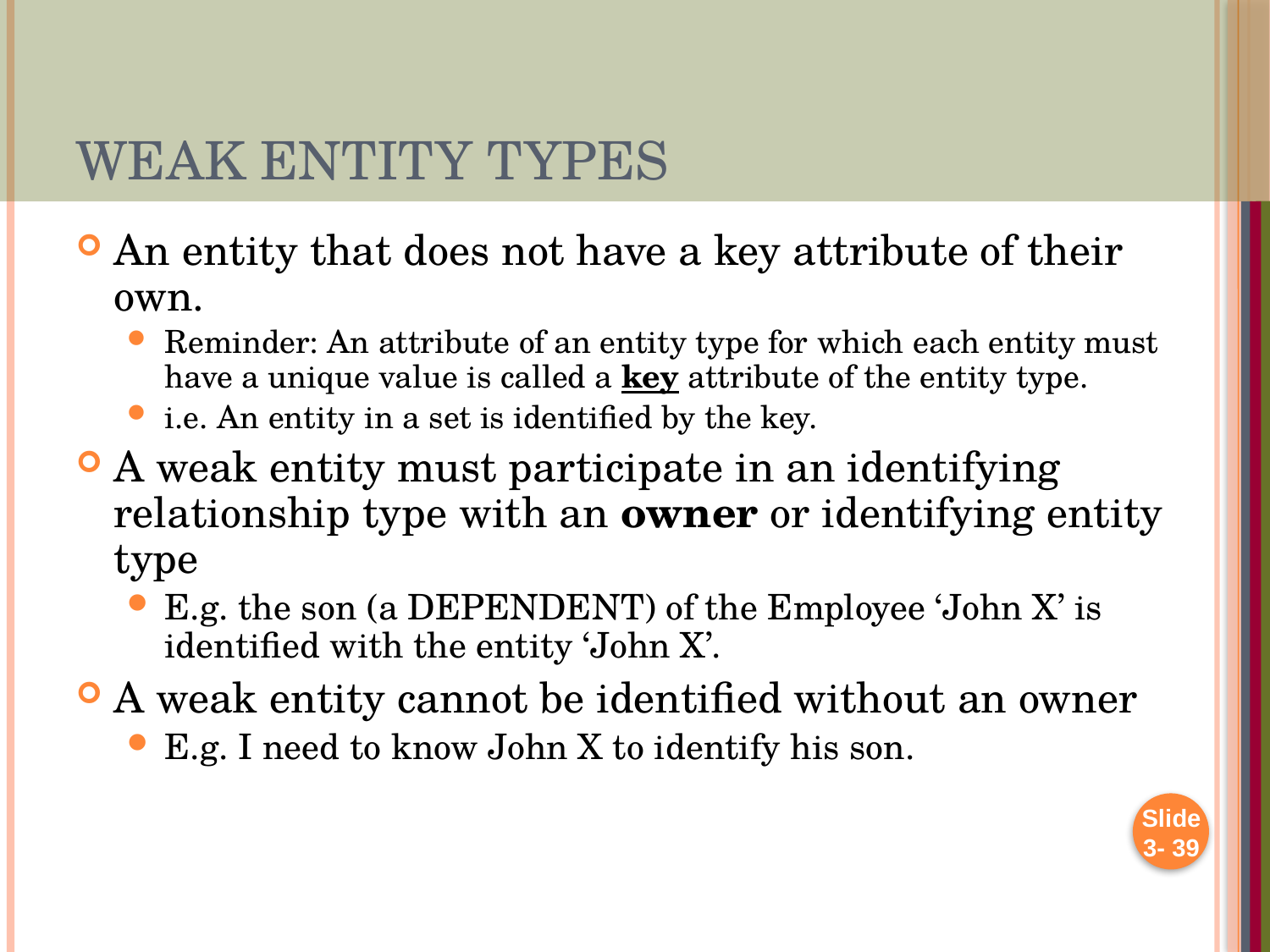

# Weak Entity Types
An entity that does not have a key attribute of their own.
Reminder: An attribute of an entity type for which each entity must have a unique value is called a key attribute of the entity type.
i.e. An entity in a set is identified by the key.
A weak entity must participate in an identifying relationship type with an owner or identifying entity type
E.g. the son (a DEPENDENT) of the Employee ‘John X’ is identified with the entity ‘John X’.
A weak entity cannot be identified without an owner
E.g. I need to know John X to identify his son.
Slide 3- 39